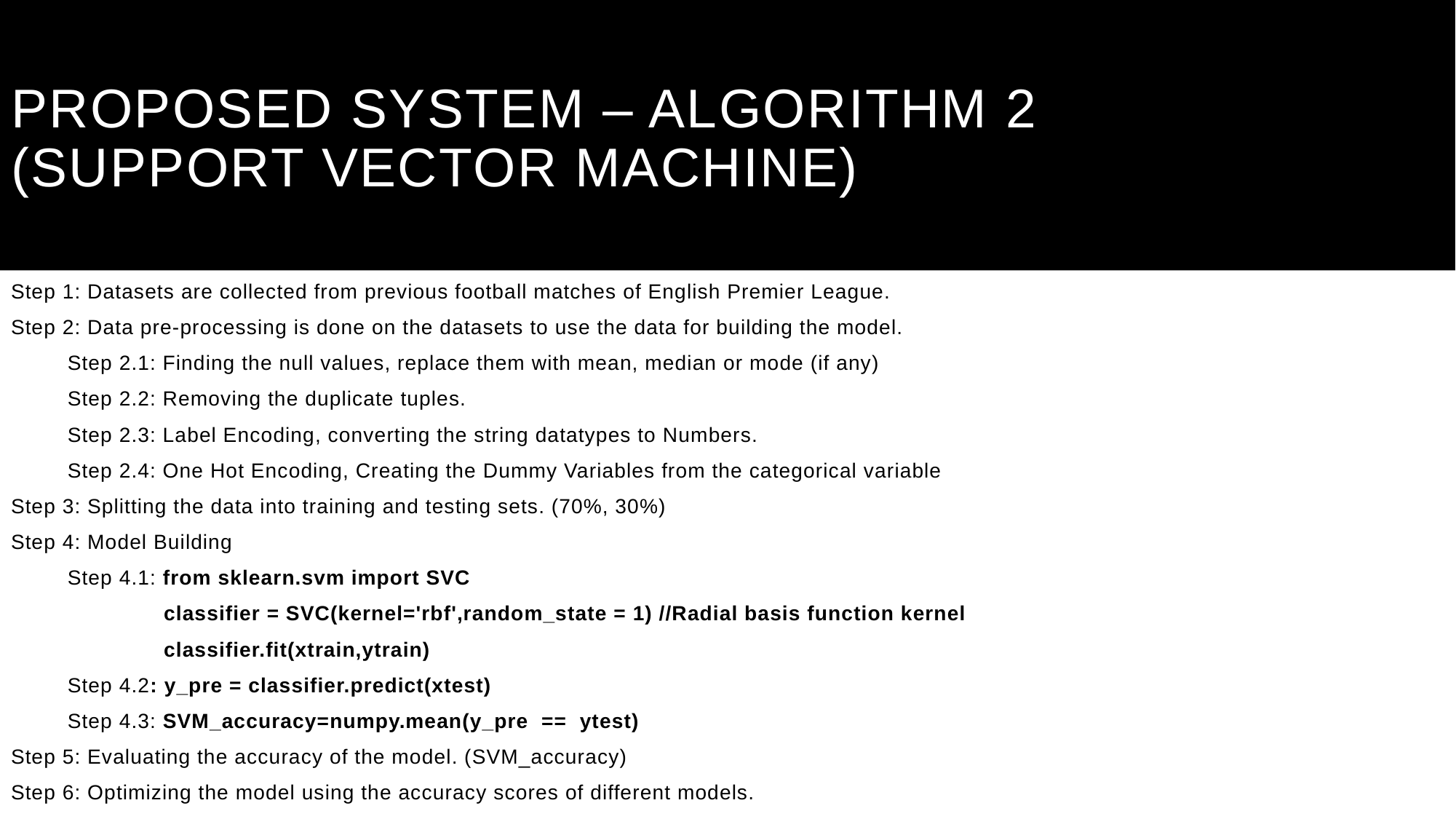

# PROPOSED SYSTEM – Algorithm 2 (Support Vector MACHINE)
Step 1: Datasets are collected from previous football matches of English Premier League.
Step 2: Data pre-processing is done on the datasets to use the data for building the model.
	Step 2.1: Finding the null values, replace them with mean, median or mode (if any)
	Step 2.2: Removing the duplicate tuples.
	Step 2.3: Label Encoding, converting the string datatypes to Numbers.
	Step 2.4: One Hot Encoding, Creating the Dummy Variables from the categorical variable
Step 3: Splitting the data into training and testing sets. (70%, 30%)
Step 4: Model Building
	Step 4.1: from sklearn.svm import SVC
	               classifier = SVC(kernel='rbf',random_state = 1) //Radial basis function kernel
	               classifier.fit(xtrain,ytrain)
	Step 4.2: y_pre = classifier.predict(xtest)
	Step 4.3: SVM_accuracy=numpy.mean(y_pre  ==  ytest)
Step 5: Evaluating the accuracy of the model. (SVM_accuracy)
Step 6: Optimizing the model using the accuracy scores of different models.